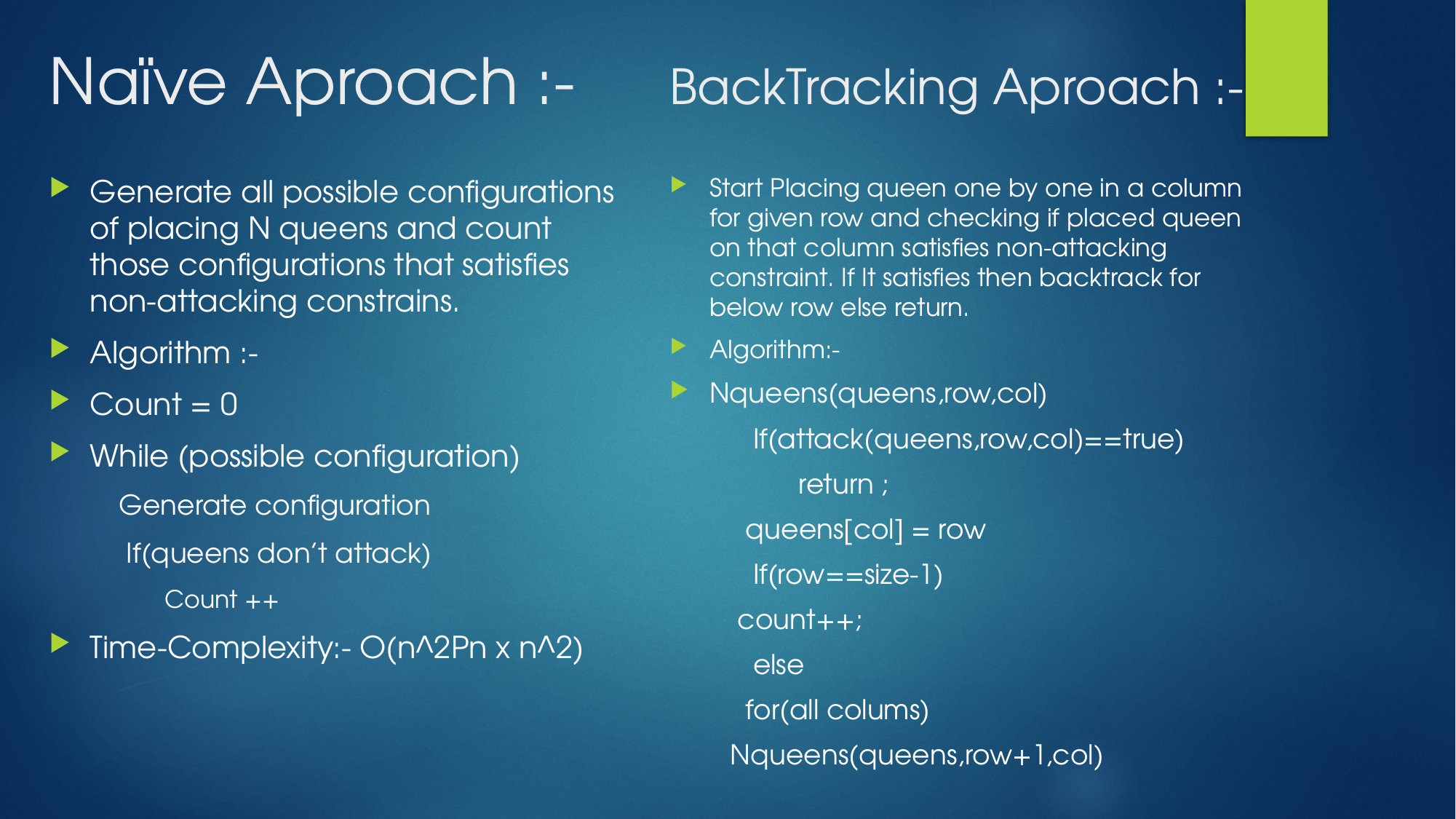

# Naïve Aproach :-
BackTracking Aproach :-
Generate all possible configurations of placing N queens and count those configurations that satisfies non-attacking constrains.
Algorithm :-
Count = 0
While (possible configuration)
  Generate configuration
   If(queens don’t attack)
 Count ++
Time-Complexity:- O(n^2Pn x n^2)

Start Placing queen one by one in a column for given row and checking if placed queen on that column satisfies non-attacking constraint. If It satisfies then backtrack for below row else return.
Algorithm:-
Nqueens(queens,row,col)
    If(attack(queens,row,col)==true)
          return ;
   queens[col] = row
    If(row==size-1)
	  count++;
    else
	   for(all colums)
		 Nqueens(queens,row+1,col)